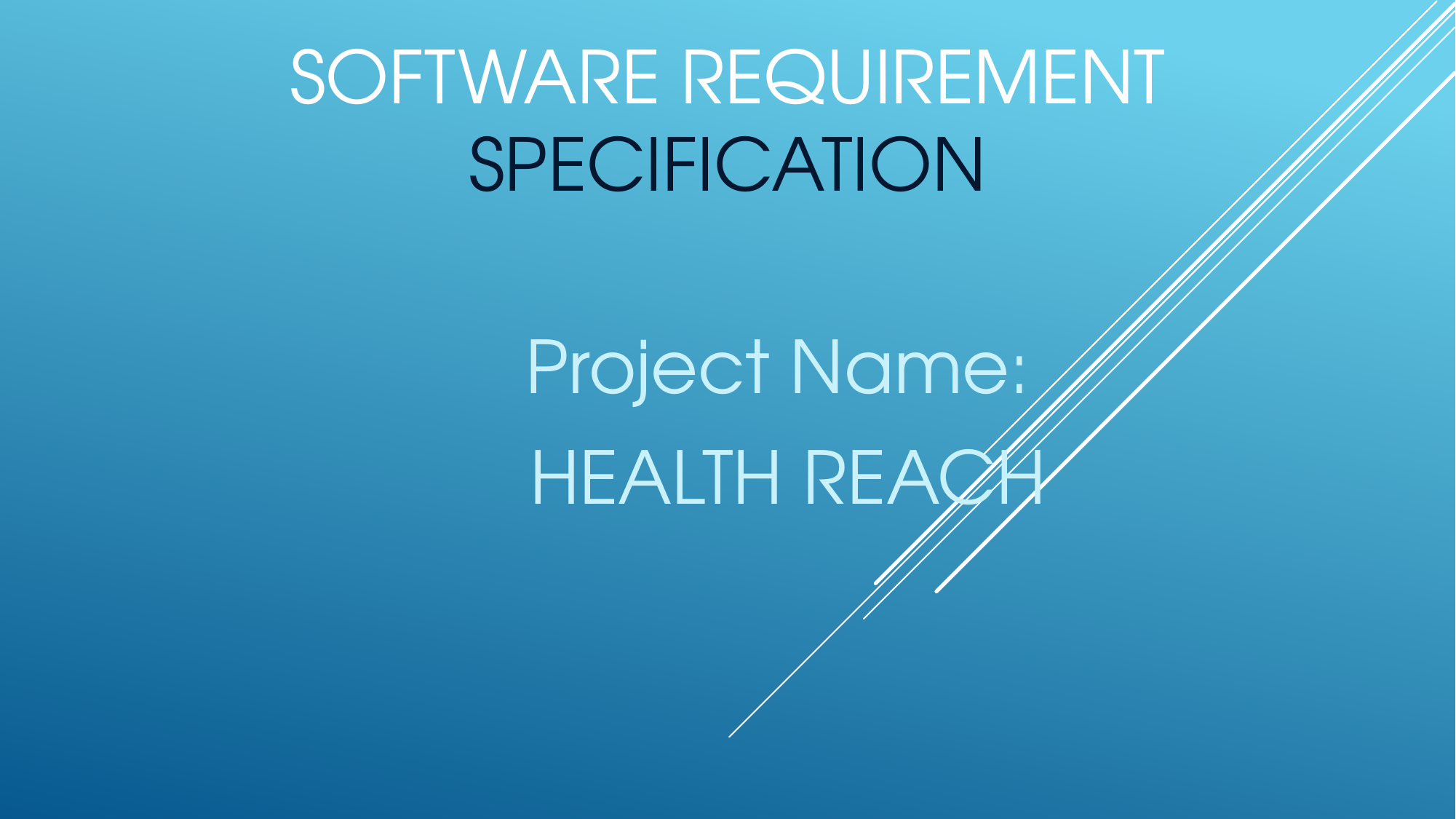

# Software requirement specification
     Project Name:
      HEALTH REACH